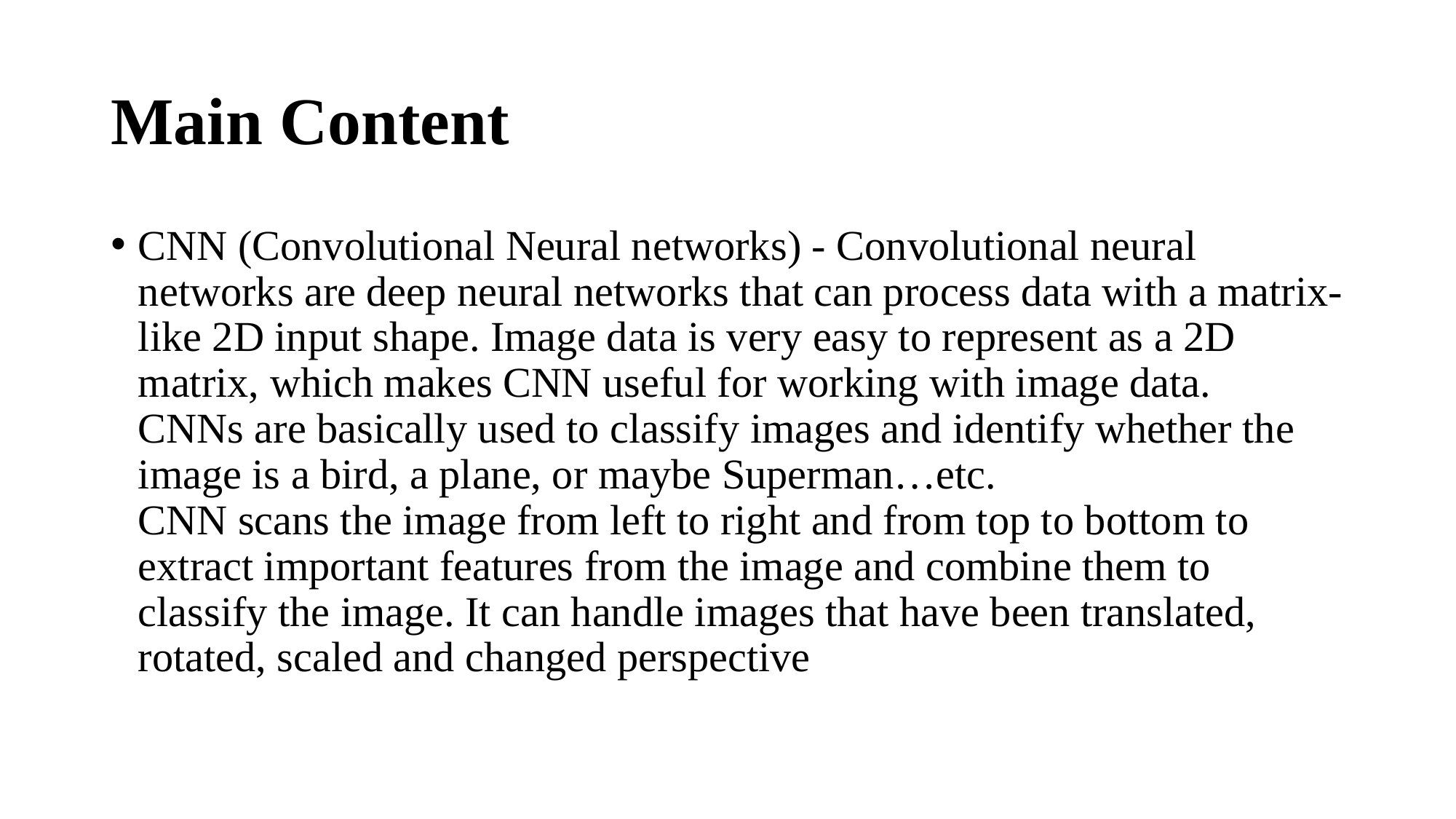

# Main Content
CNN (Convolutional Neural networks) - Convolutional neural networks are deep neural networks that can process data with a matrix-like 2D input shape. Image data is very easy to represent as a 2D matrix, which makes CNN useful for working with image data.
CNNs are basically used to classify images and identify whether the image is a bird, a plane, or maybe Superman…etc.
CNN scans the image from left to right and from top to bottom to extract important features from the image and combine them to classify the image. It can handle images that have been translated, rotated, scaled and changed perspective